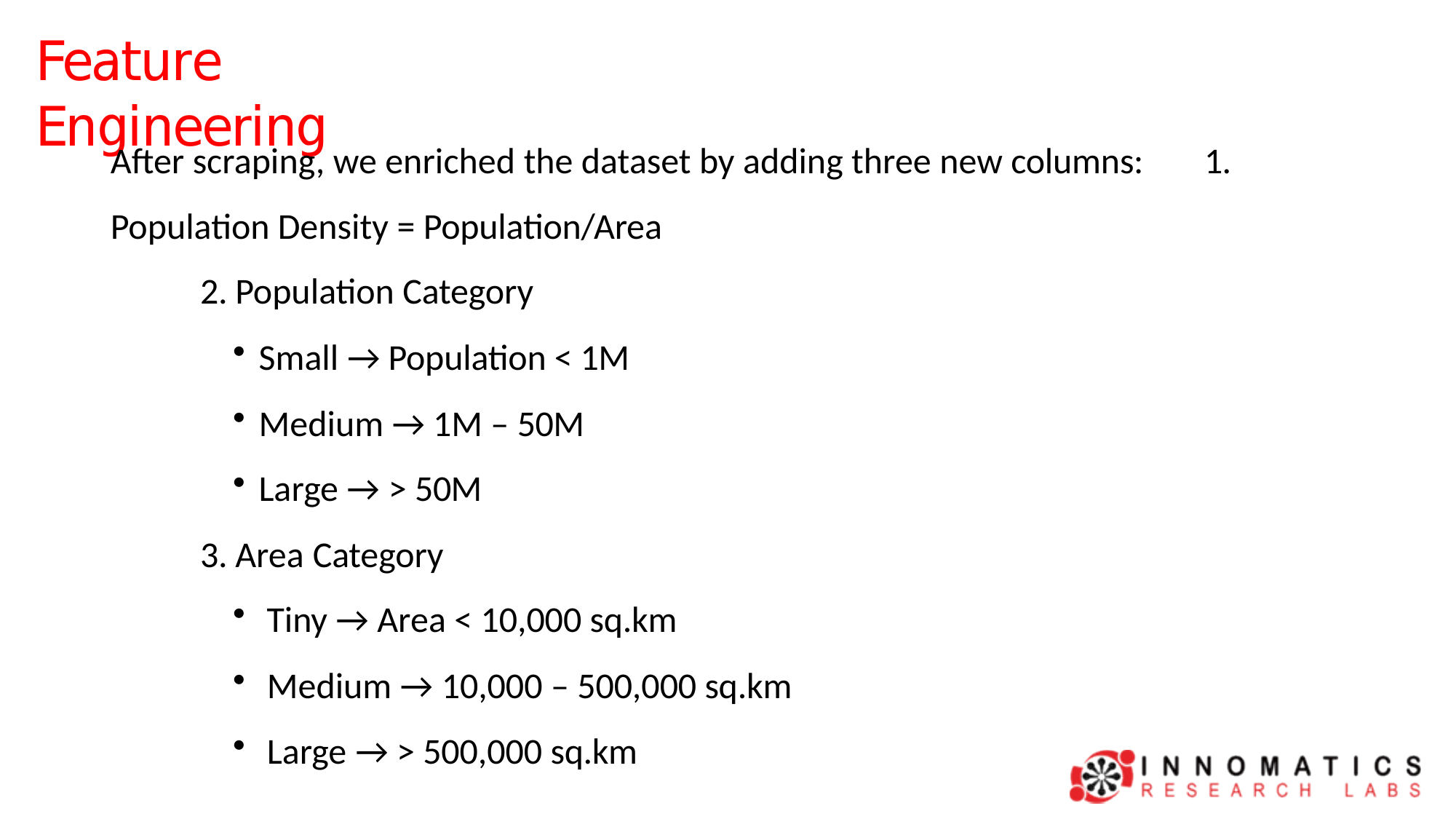

# Feature Engineering
After scraping, we enriched the dataset by adding three new columns:	1. Population Density = Population/Area
Population Category
Small → Population < 1M
Medium → 1M – 50M
Large → > 50M
Area Category
Tiny → Area < 10,000 sq.km
Medium → 10,000 – 500,000 sq.km
Large → > 500,000 sq.km